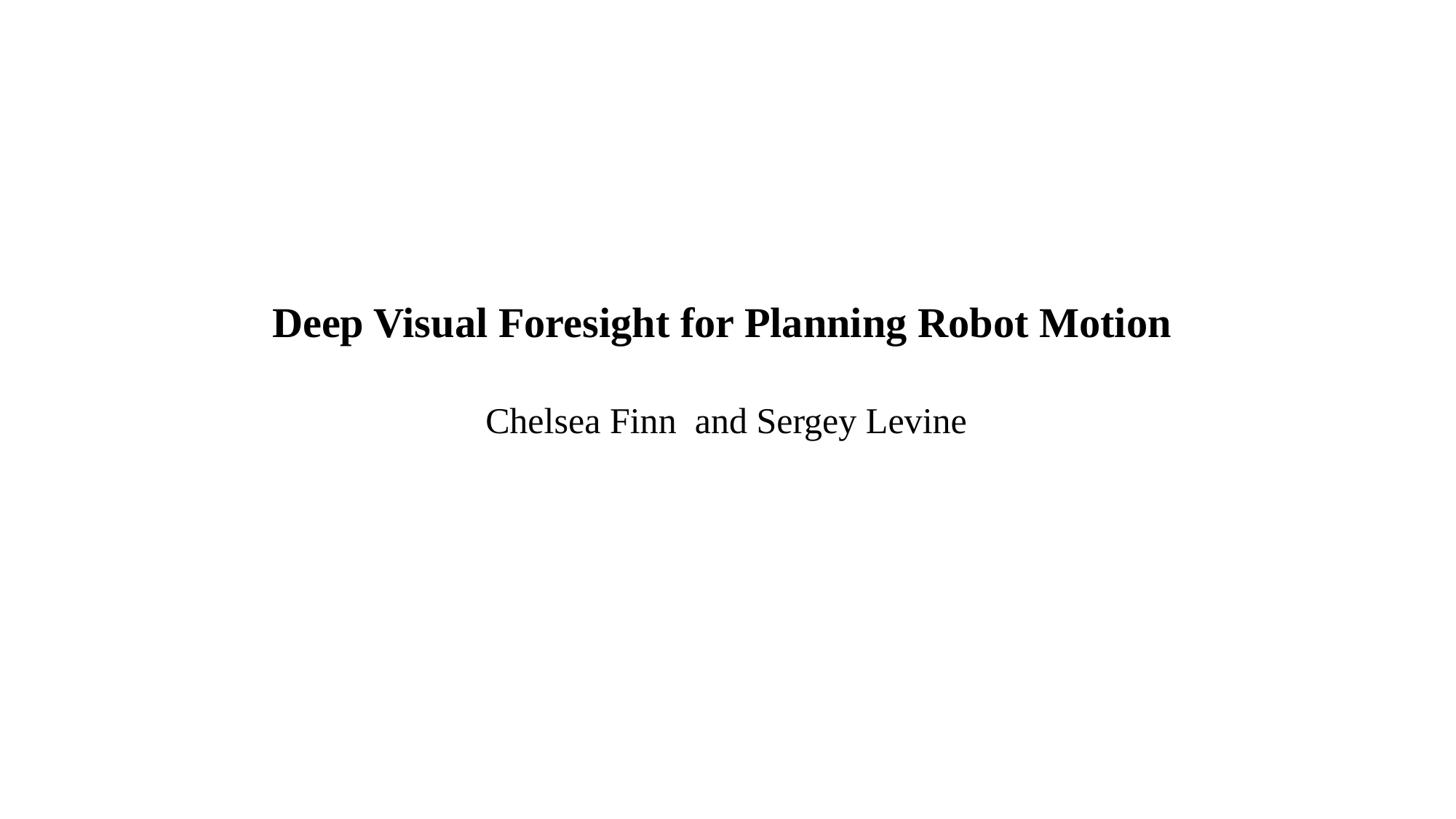

Deep Visual Foresight for Planning Robot Motion

Chelsea Finn  and Sergey Levine